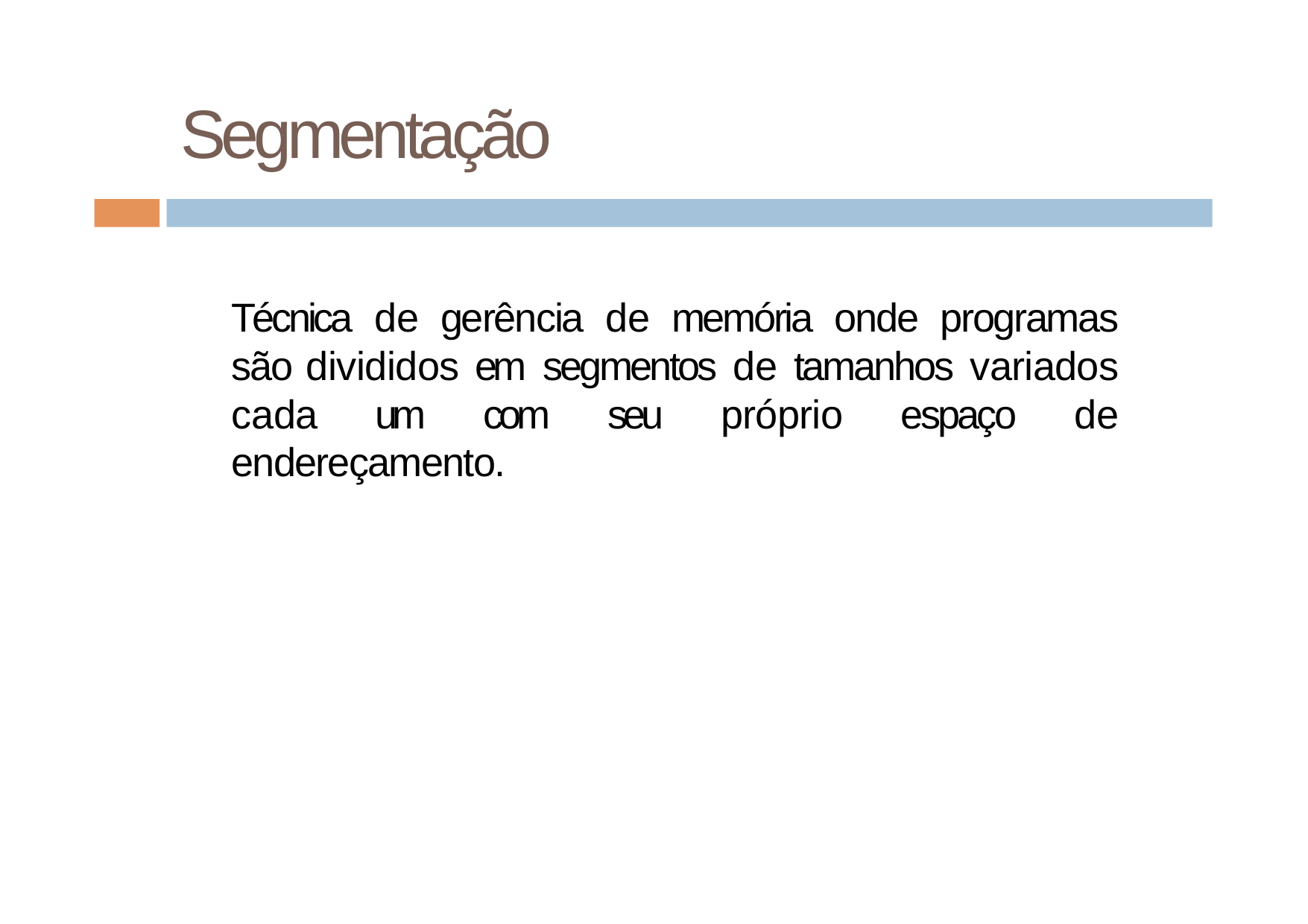

# Segmentação
Técnica de gerência de memória onde programas são divididos em segmentos de tamanhos variados cada um com seu próprio espaço de endereçamento.